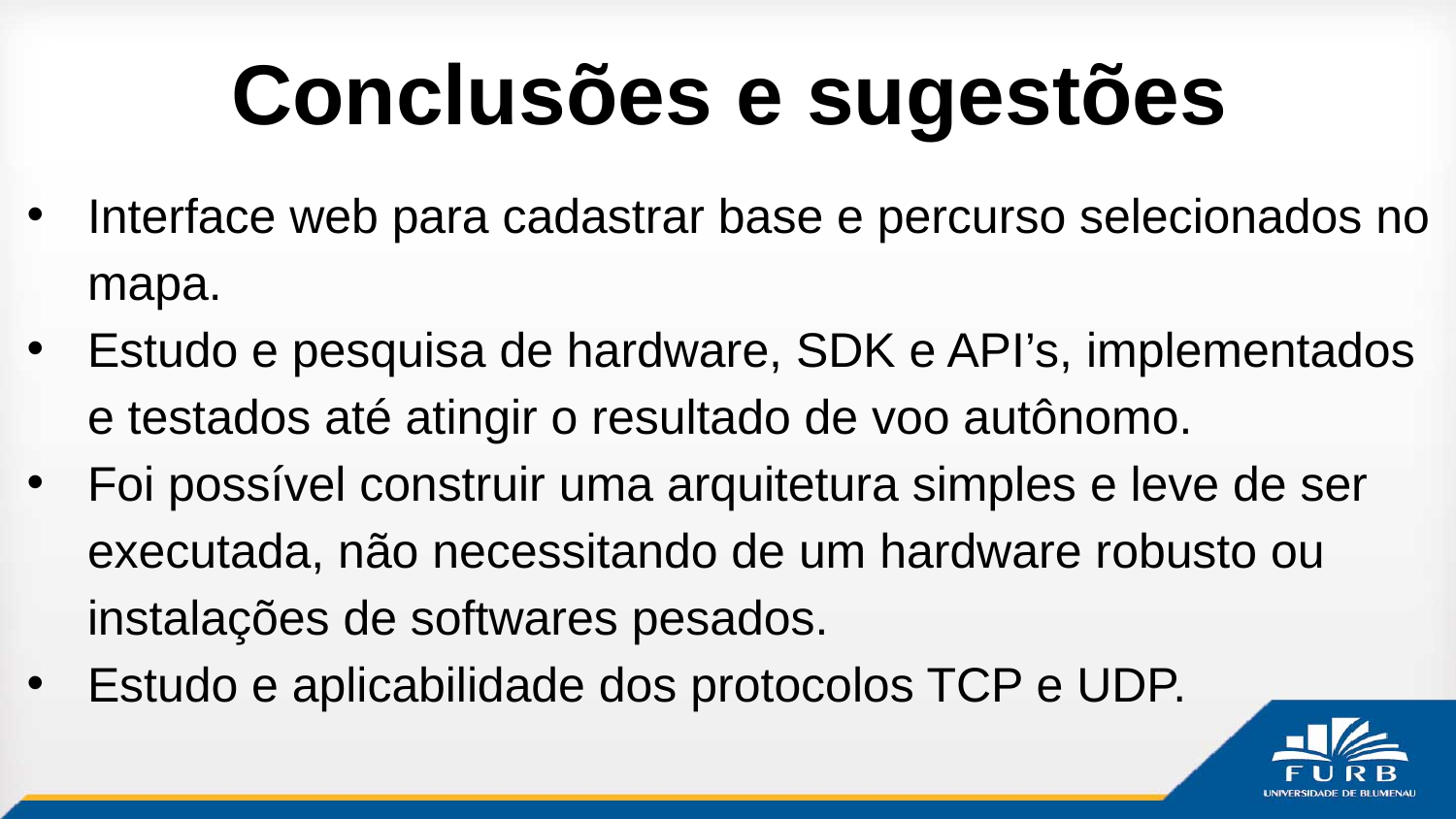

# Conclusões e sugestões
Interface web para cadastrar base e percurso selecionados no mapa.
Estudo e pesquisa de hardware, SDK e API’s, implementados e testados até atingir o resultado de voo autônomo.
Foi possível construir uma arquitetura simples e leve de ser executada, não necessitando de um hardware robusto ou instalações de softwares pesados.
Estudo e aplicabilidade dos protocolos TCP e UDP.